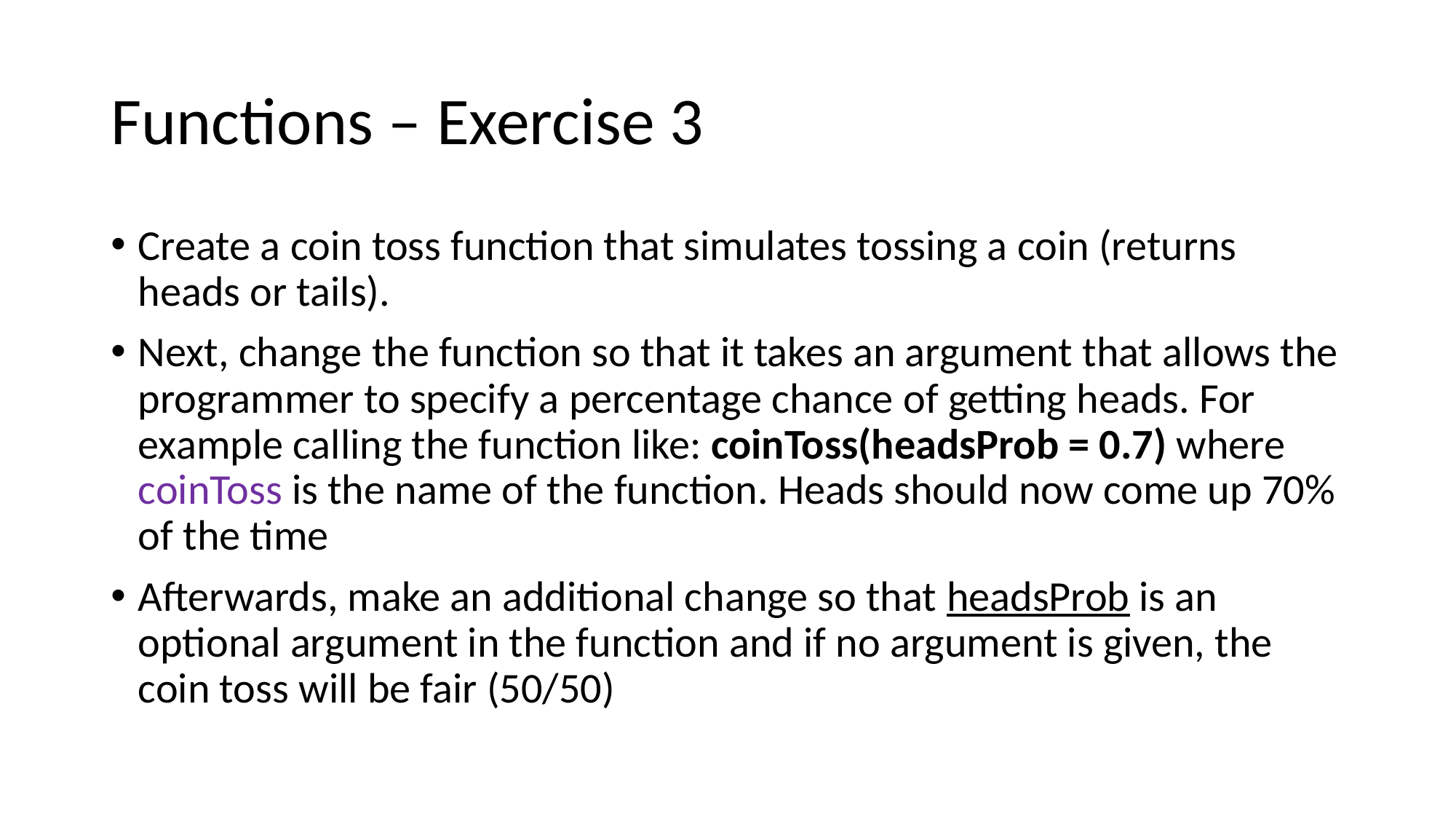

# Functions – Exercise 3
Create a coin toss function that simulates tossing a coin (returns heads or tails).
Next, change the function so that it takes an argument that allows the programmer to specify a percentage chance of getting heads. For example calling the function like: coinToss(headsProb = 0.7) where coinToss is the name of the function. Heads should now come up 70% of the time
Afterwards, make an additional change so that headsProb is an optional argument in the function and if no argument is given, the coin toss will be fair (50/50)